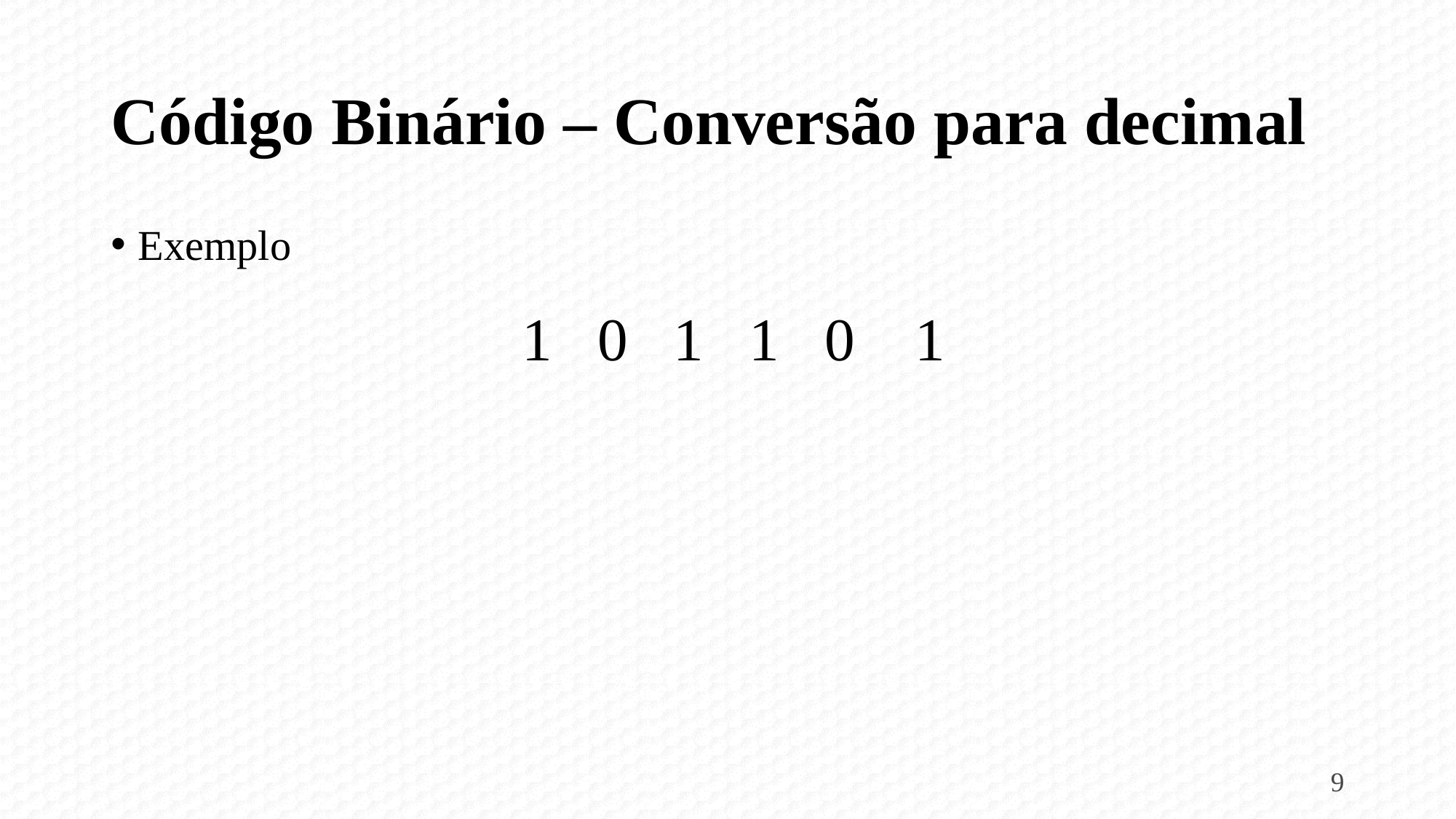

# Código Binário – Conversão para decimal
Exemplo

 1   0   1   1   0    1
9